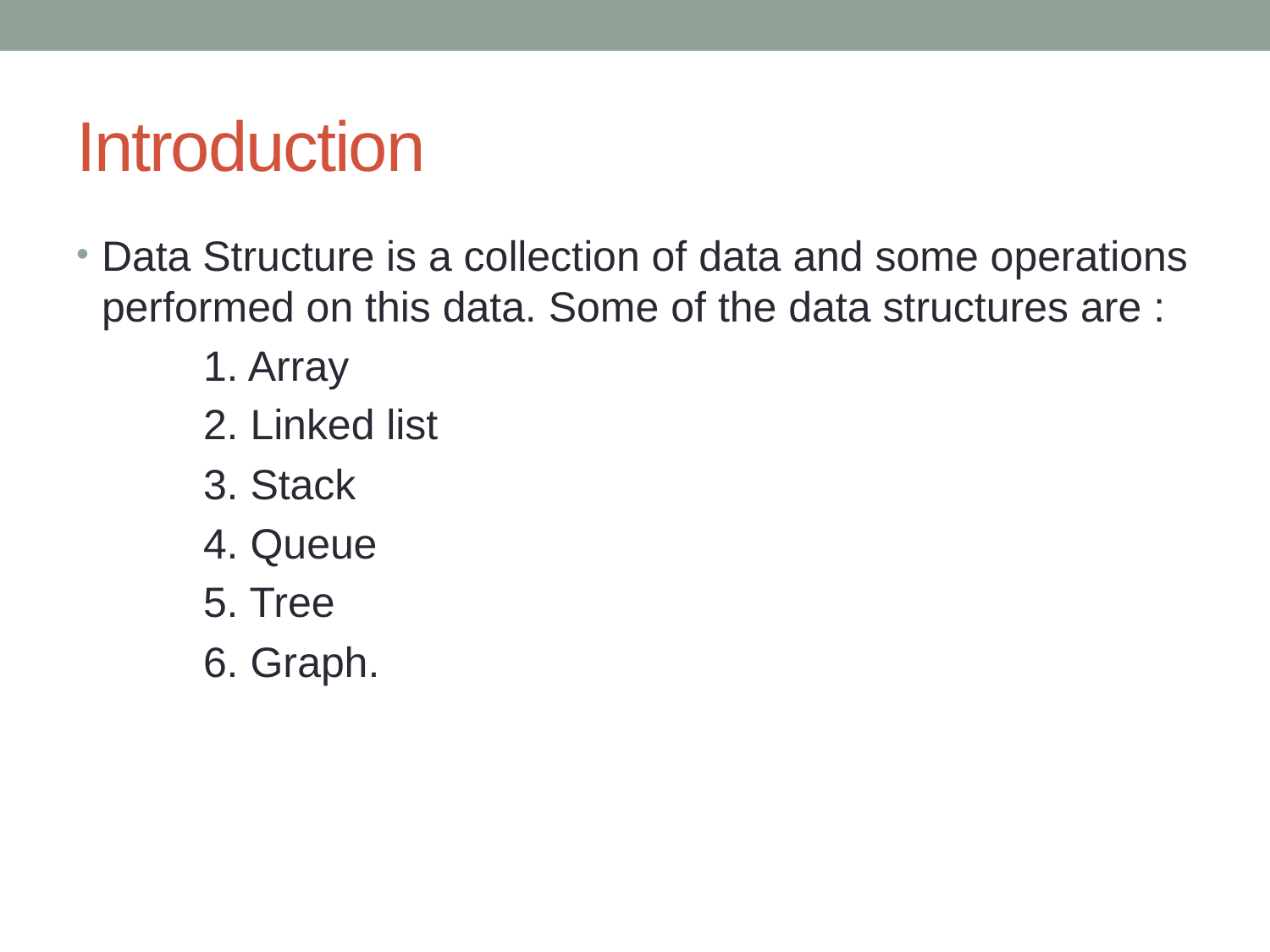

# Introduction
Data Structure is a collection of data and some operations performed on this data. Some of the data structures are :
	1. Array
	2. Linked list
	3. Stack
	4. Queue
	5. Tree
	6. Graph.